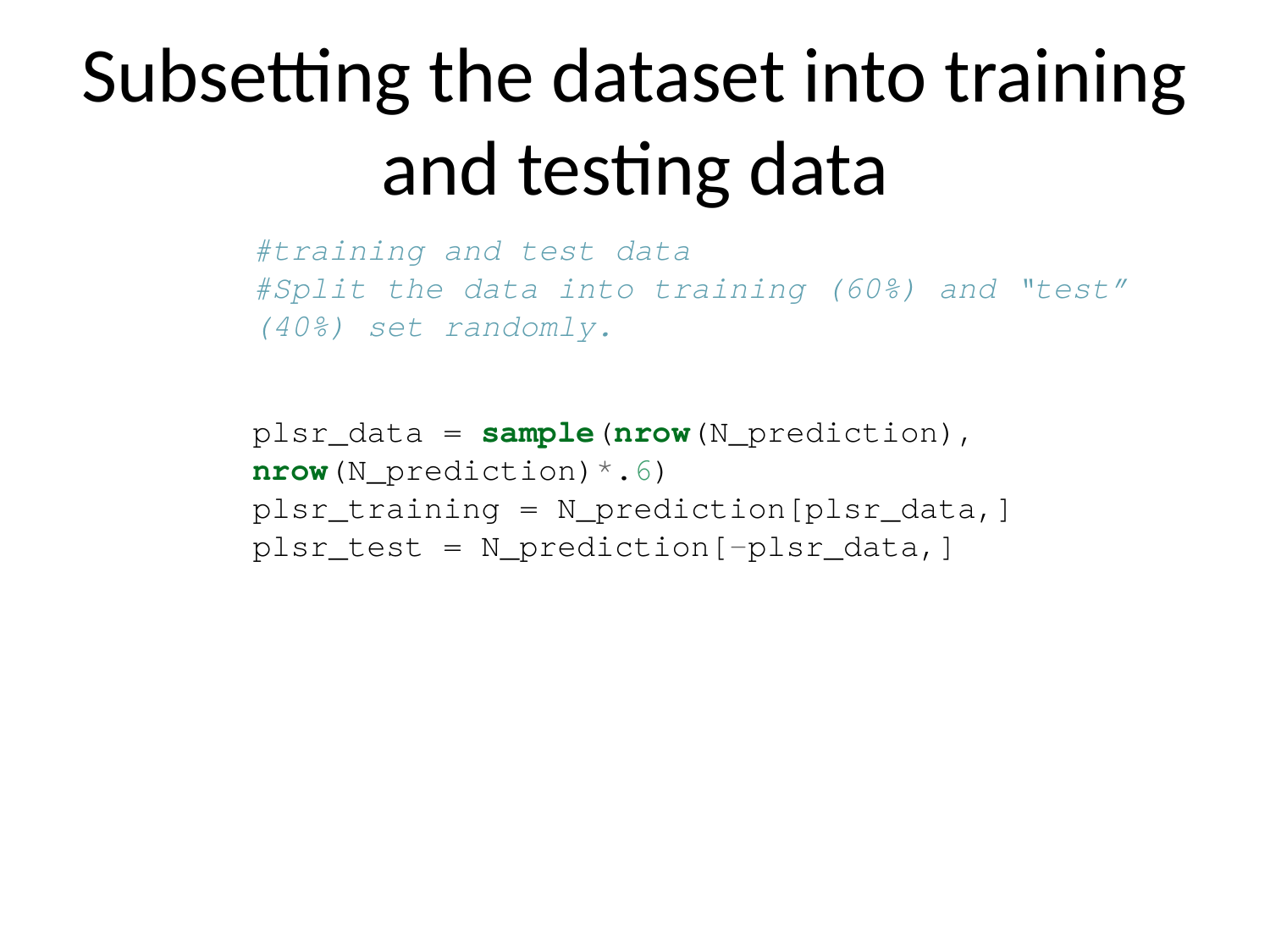

# Subsetting the dataset into training and testing data
#training and test data
#Split the data into training (60%) and “test” (40%) set randomly.
plsr_data = sample(nrow(N_prediction), nrow(N_prediction)*.6)
plsr_training = N_prediction[plsr_data,]
plsr_test = N_prediction[-plsr_data,]